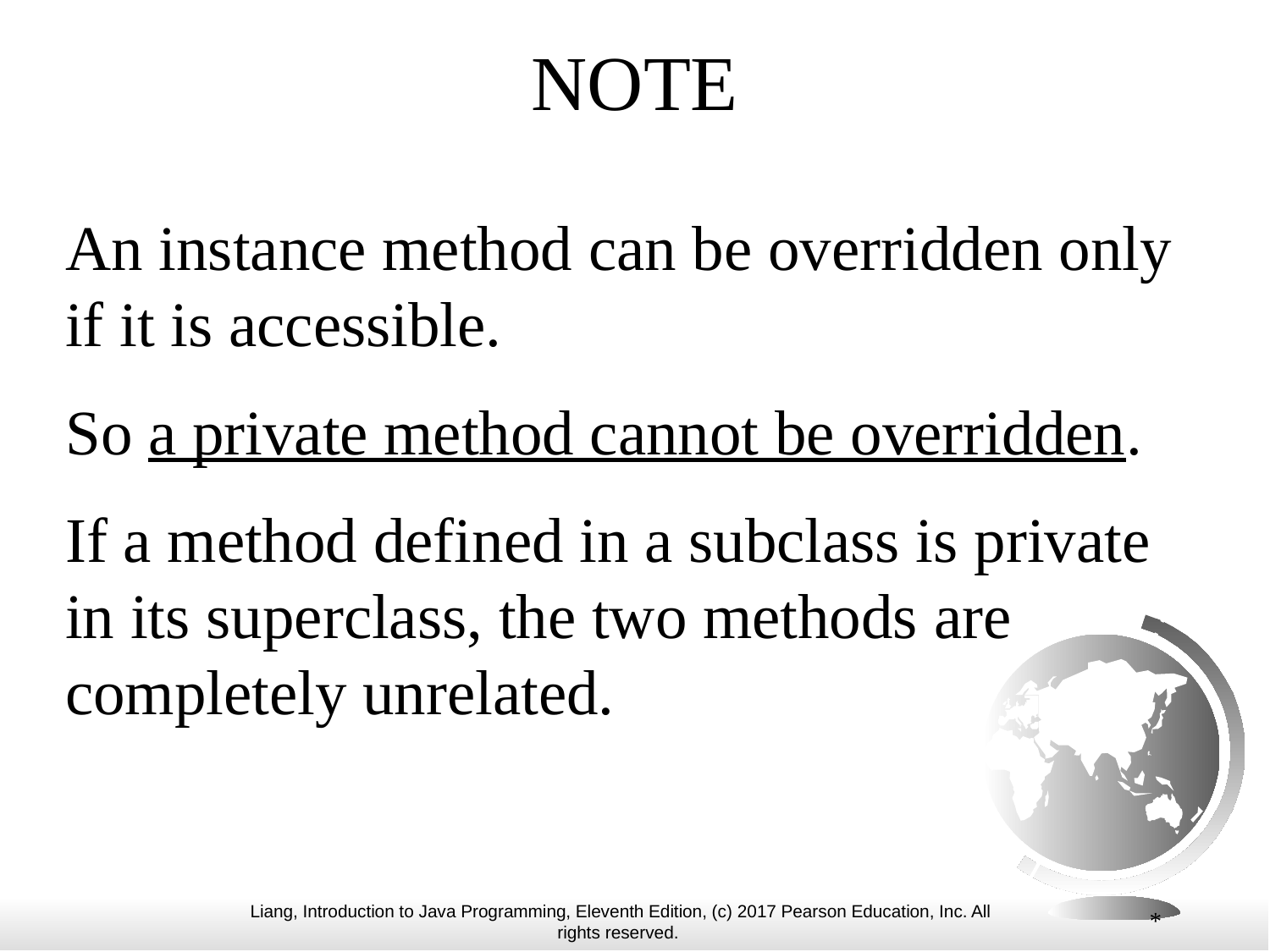

# NOTE
An instance method can be overridden only if it is accessible.
So a private method cannot be overridden.
If a method defined in a subclass is private in its superclass, the two methods are completely unrelated.
*